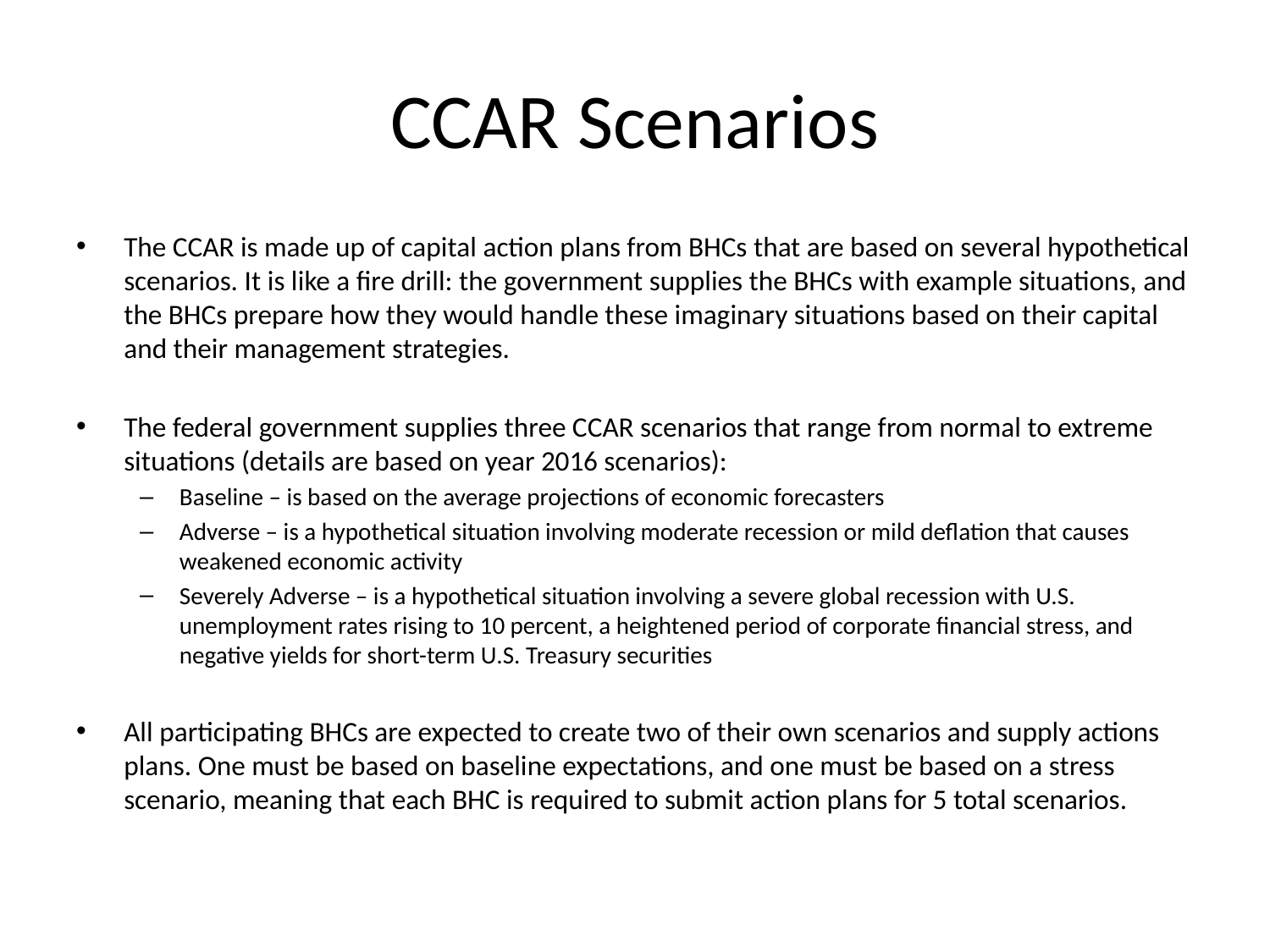

# CCAR Scenarios
The CCAR is made up of capital action plans from BHCs that are based on several hypothetical scenarios. It is like a fire drill: the government supplies the BHCs with example situations, and the BHCs prepare how they would handle these imaginary situations based on their capital and their management strategies.

The federal government supplies three CCAR scenarios that range from normal to extreme situations (details are based on year 2016 scenarios):
Baseline – is based on the average projections of economic forecasters
Adverse – is a hypothetical situation involving moderate recession or mild deflation that causes weakened economic activity
Severely Adverse – is a hypothetical situation involving a severe global recession with U.S. unemployment rates rising to 10 percent, a heightened period of corporate financial stress, and negative yields for short-term U.S. Treasury securities

All participating BHCs are expected to create two of their own scenarios and supply actions plans. One must be based on baseline expectations, and one must be based on a stress scenario, meaning that each BHC is required to submit action plans for 5 total scenarios.